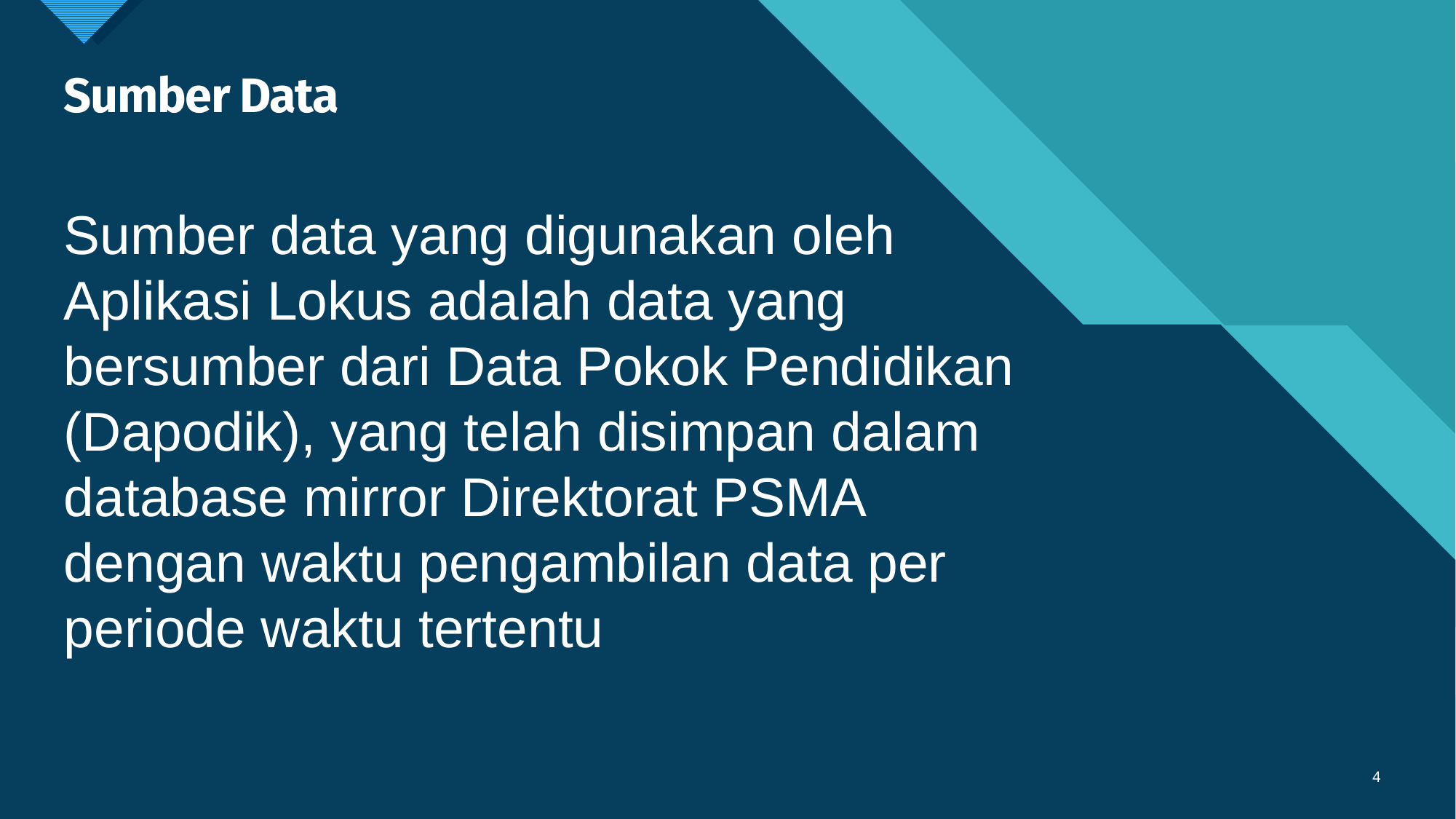

# Sumber Data
Sumber data yang digunakan oleh Aplikasi Lokus adalah data yang bersumber dari Data Pokok Pendidikan (Dapodik), yang telah disimpan dalam database mirror Direktorat PSMA dengan waktu pengambilan data per periode waktu tertentu
4